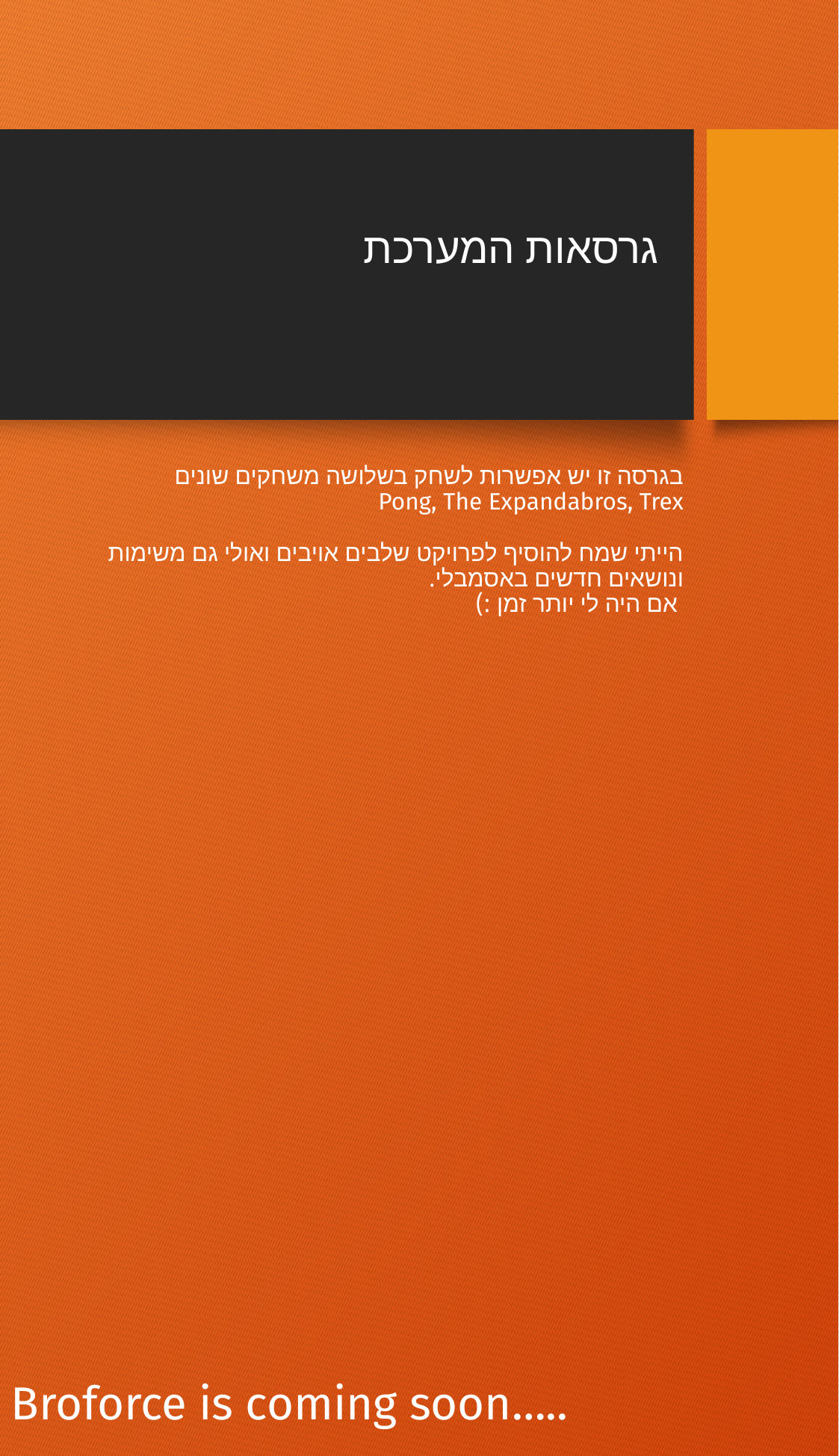

# גרסאות המערכת
בגרסה זו יש אפשרות לשחק בשלושה משחקים שונים
Pong, The Expandabros, Trex

הייתי שמח להוסיף לפרויקט שלבים אויבים ואולי גם משימות ונושאים חדשים באסמבלי.
 אם היה לי יותר זמן :)
Broforce is coming soon…..